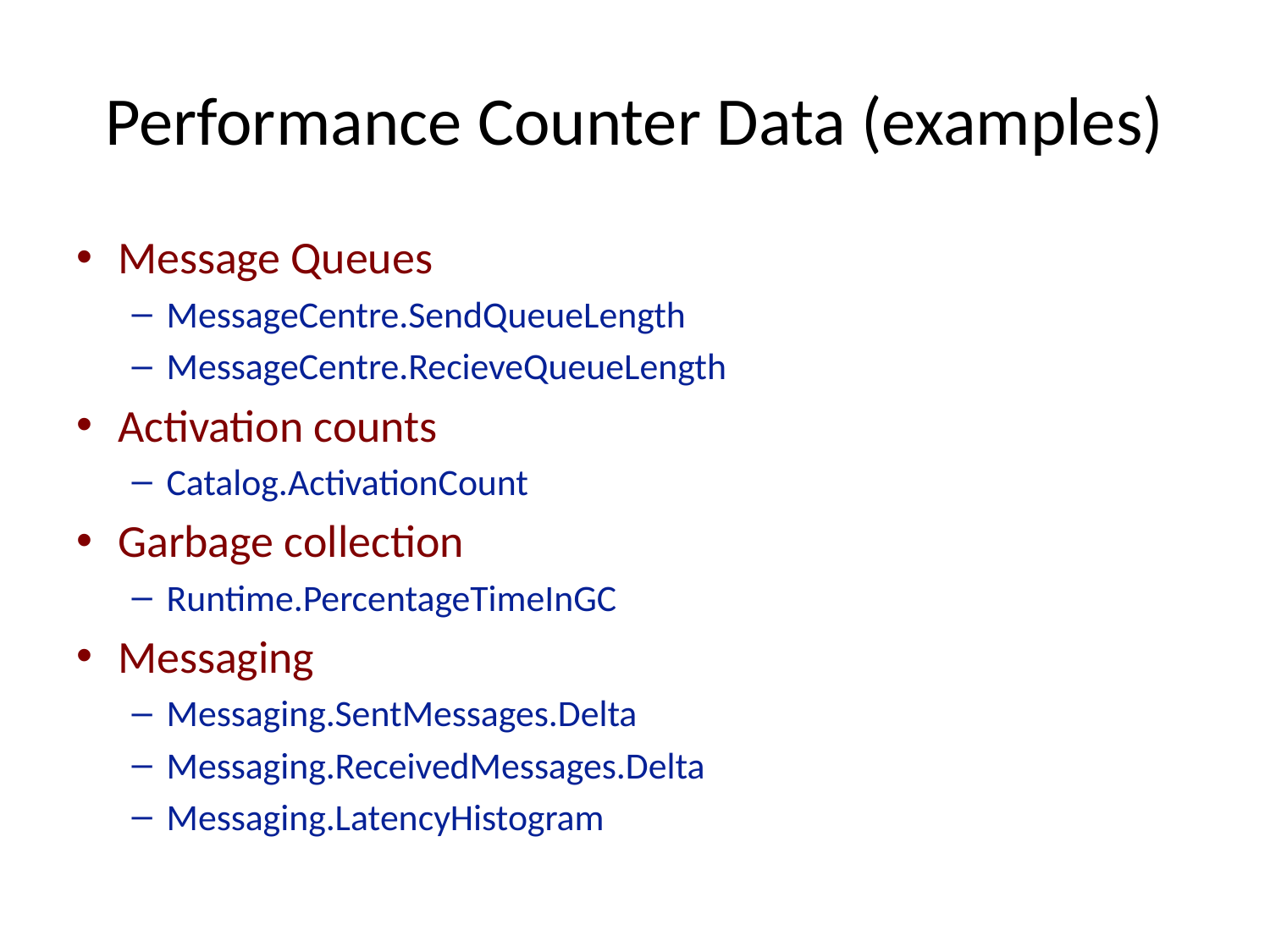

# Performance Counter Data (examples)
Message Queues
MessageCentre.SendQueueLength
MessageCentre.RecieveQueueLength
Activation counts
Catalog.ActivationCount
Garbage collection
Runtime.PercentageTimeInGC
Messaging
Messaging.SentMessages.Delta
Messaging.ReceivedMessages.Delta
Messaging.LatencyHistogram